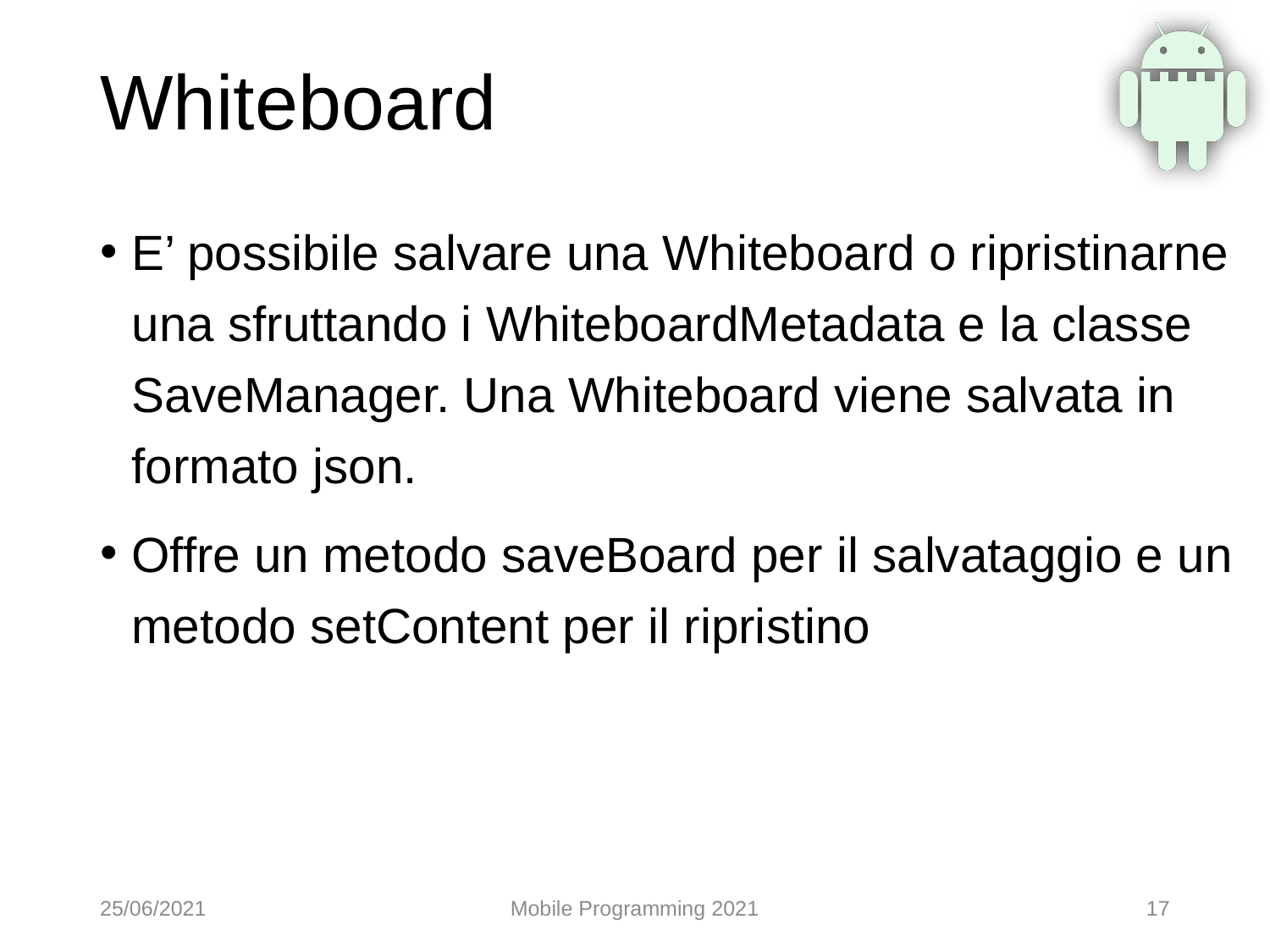

# Whiteboard
E’ possibile salvare una Whiteboard o ripristinarne una sfruttando i WhiteboardMetadata e la classe SaveManager. Una Whiteboard viene salvata in formato json.
Offre un metodo saveBoard per il salvataggio e un metodo setContent per il ripristino
25/06/2021
Mobile Programming 2021
17